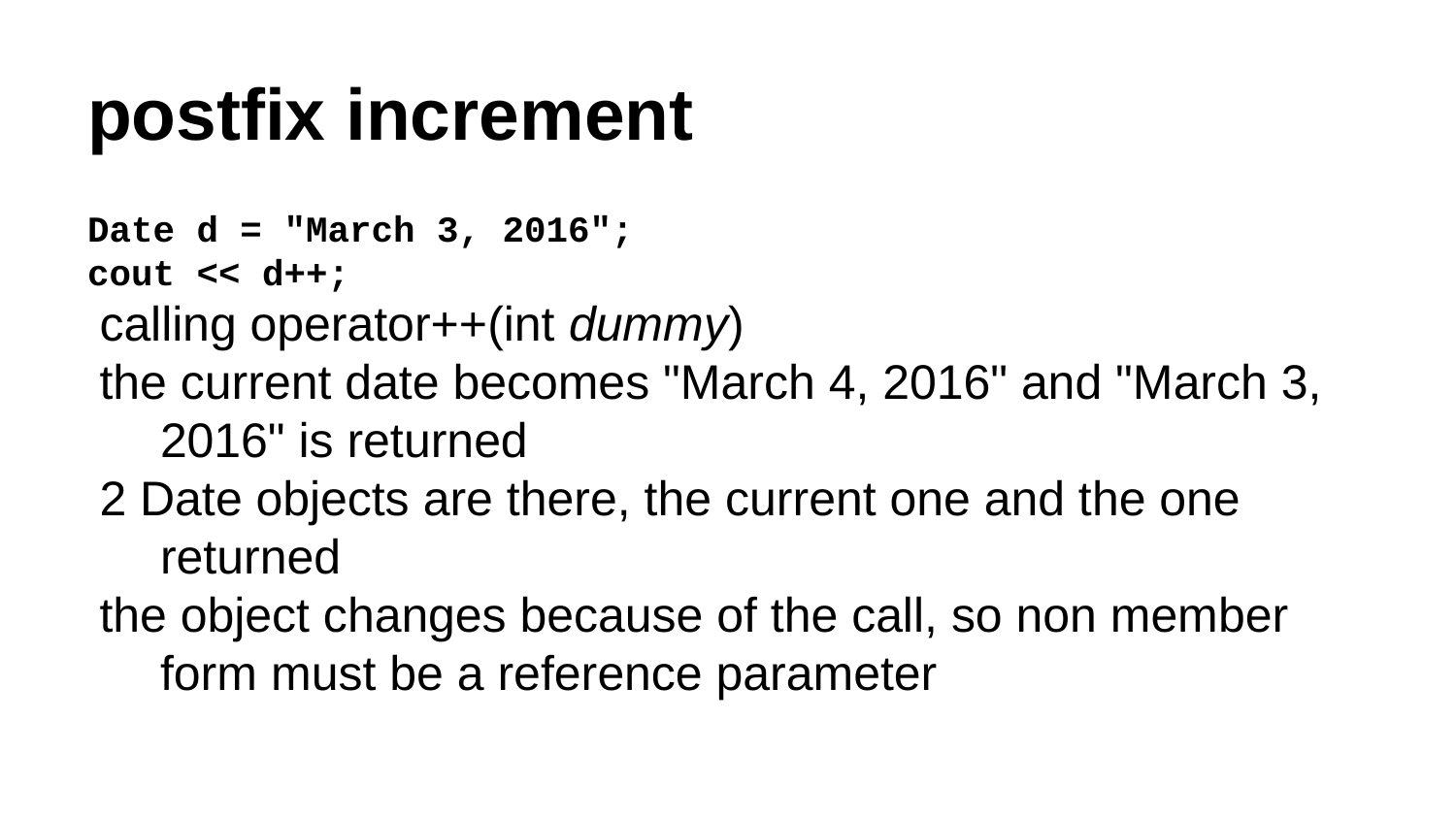

# postfix increment
Date d = "March 3, 2016";
cout << d++;
calling operator++(int dummy)
the current date becomes "March 4, 2016" and "March 3, 2016" is returned
2 Date objects are there, the current one and the one returned
the object changes because of the call, so non member form must be a reference parameter